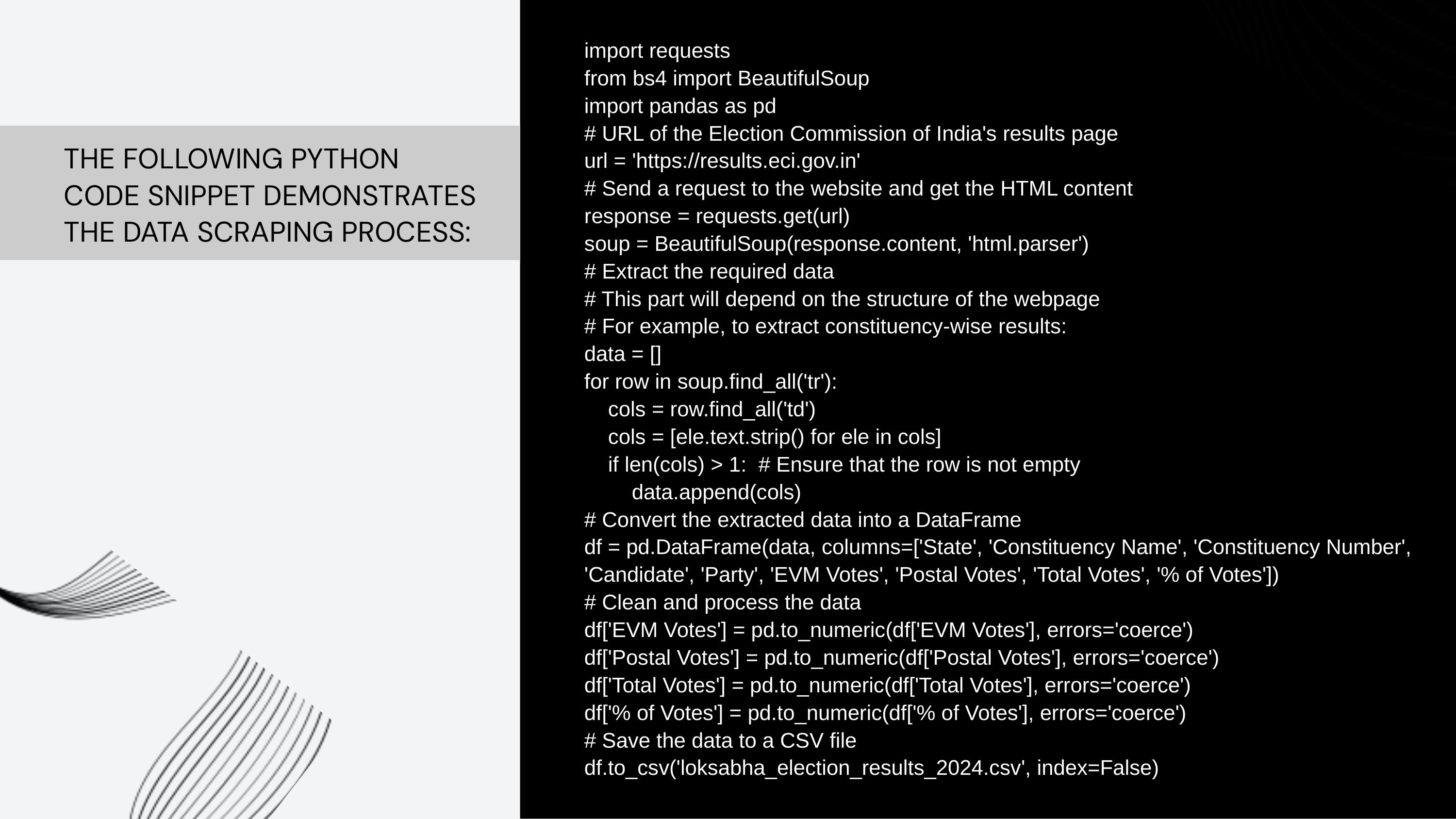

import requests
from bs4 import BeautifulSoup
import pandas as pd
# URL of the Election Commission of India's results page
url = 'https://results.eci.gov.in'
# Send a request to the website and get the HTML content
response = requests.get(url)
soup = BeautifulSoup(response.content, 'html.parser')
# Extract the required data
# This part will depend on the structure of the webpage
# For example, to extract constituency-wise results:
data = []
for row in soup.find_all('tr'):
    cols = row.find_all('td')
    cols = [ele.text.strip() for ele in cols]
    if len(cols) > 1:  # Ensure that the row is not empty
        data.append(cols)
# Convert the extracted data into a DataFrame
df = pd.DataFrame(data, columns=['State', 'Constituency Name', 'Constituency Number', 'Candidate', 'Party', 'EVM Votes', 'Postal Votes', 'Total Votes', '% of Votes'])
# Clean and process the data
df['EVM Votes'] = pd.to_numeric(df['EVM Votes'], errors='coerce')
df['Postal Votes'] = pd.to_numeric(df['Postal Votes'], errors='coerce')
df['Total Votes'] = pd.to_numeric(df['Total Votes'], errors='coerce')
df['% of Votes'] = pd.to_numeric(df['% of Votes'], errors='coerce')
# Save the data to a CSV file
df.to_csv('loksabha_election_results_2024.csv', index=False)
THE FOLLOWING PYTHON CODE SNIPPET DEMONSTRATES THE DATA SCRAPING PROCESS: